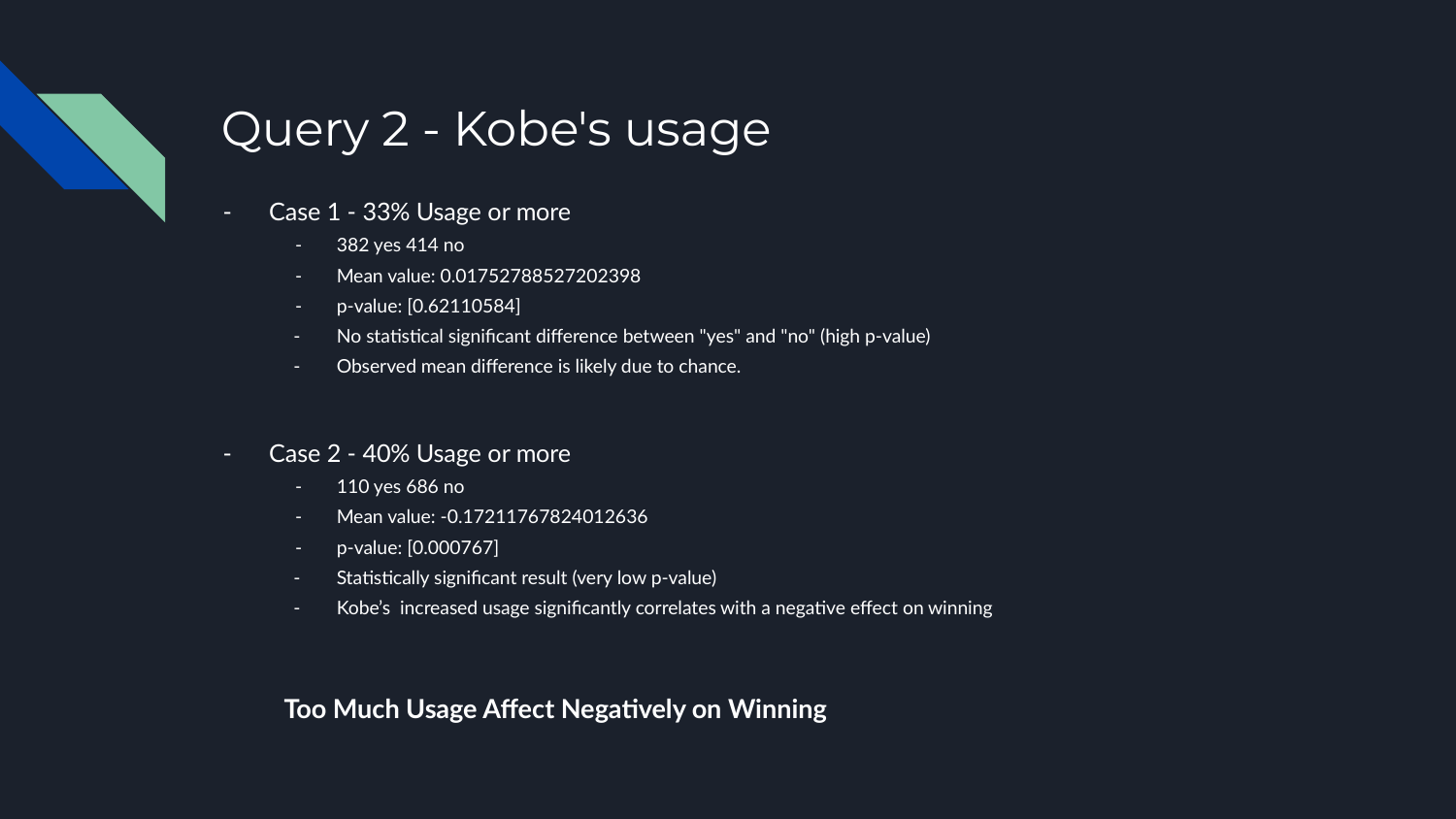

# Query 2 - Kobe's usage
Case 1 - 33% Usage or more
382 yes 414 no
Mean value: 0.01752788527202398
p-value: [0.62110584]
No statistical significant difference between "yes" and "no" (high p-value)
Observed mean difference is likely due to chance.

Case 2 - 40% Usage or more
110 yes 686 no
Mean value: -0.17211767824012636
p-value: [0.000767]
Statistically significant result (very low p-value)
Kobe’s  increased usage significantly correlates with a negative effect on winning
Too Much Usage Affect Negatively on Winning